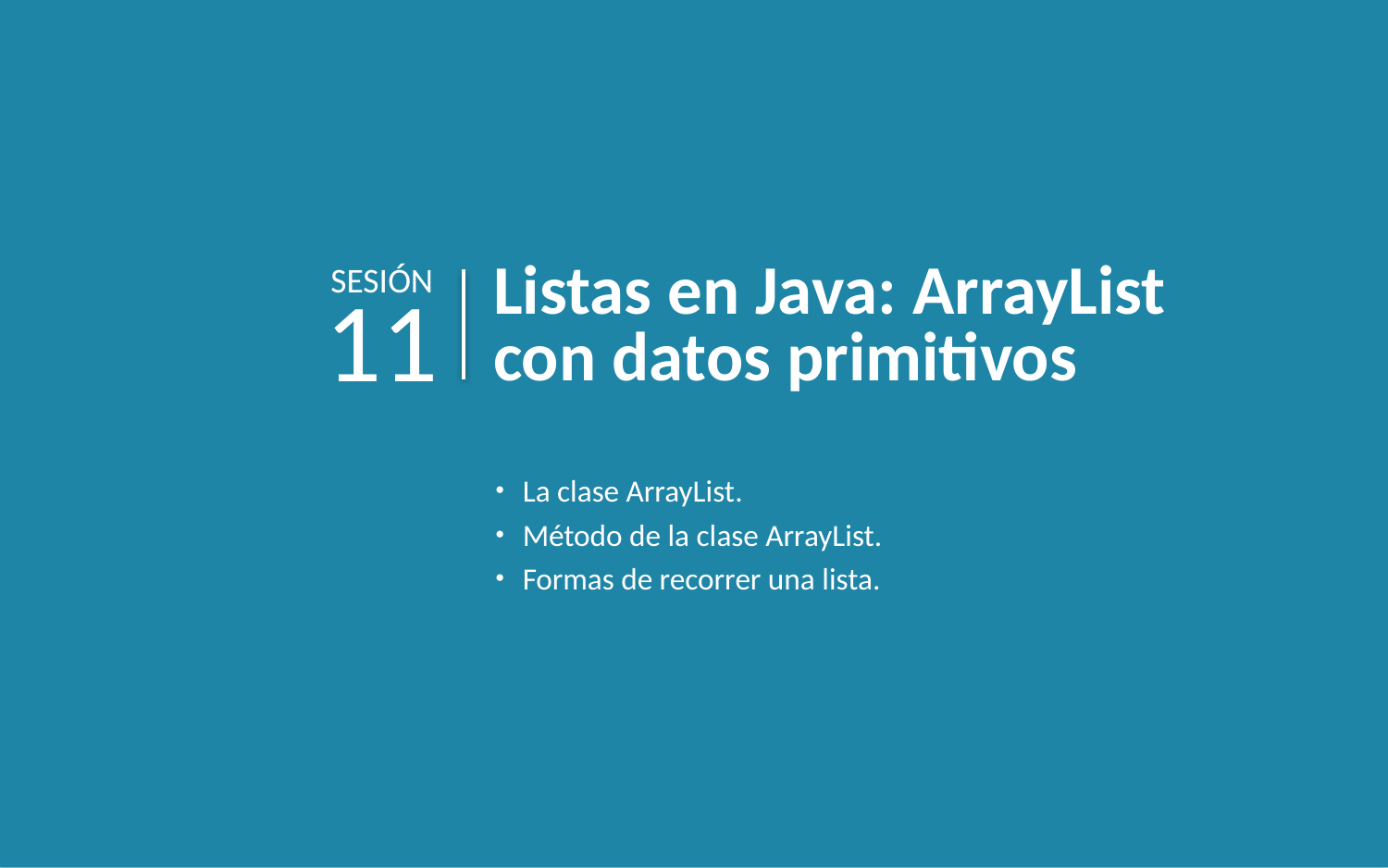

SESIÓN
Listas en Java: ArrayList con datos primitivos
11
La clase ArrayList.
Método de la clase ArrayList.
Formas de recorrer una lista.